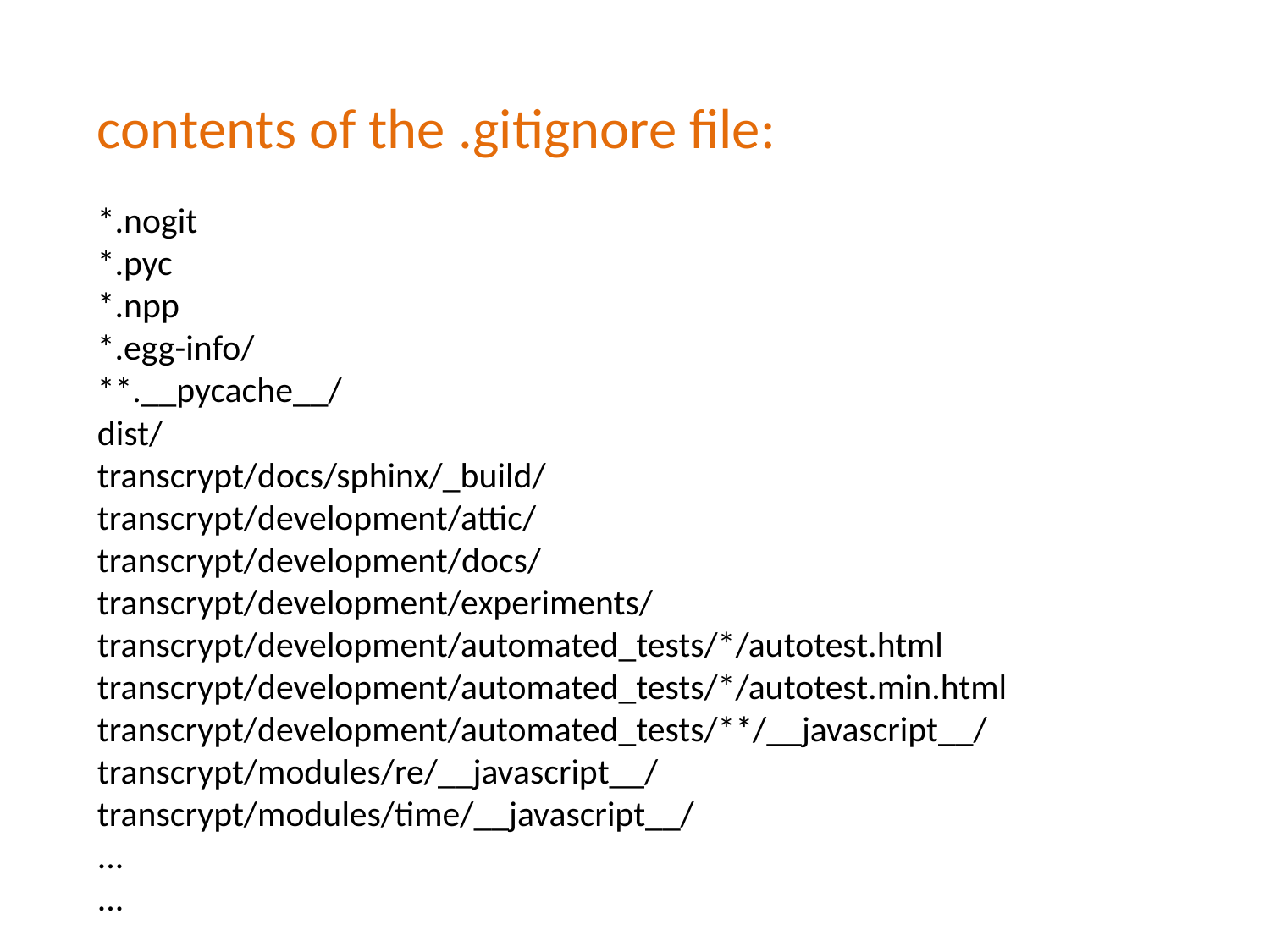

contents of the .gitignore file:

*.nogit
*.pyc
*.npp
*.egg-info/
**.__pycache__/
dist/
transcrypt/docs/sphinx/_build/
transcrypt/development/attic/
transcrypt/development/docs/
transcrypt/development/experiments/
transcrypt/development/automated_tests/*/autotest.html
transcrypt/development/automated_tests/*/autotest.min.html
transcrypt/development/automated_tests/**/__javascript__/
transcrypt/modules/re/__javascript__/
transcrypt/modules/time/__javascript__/
...
...